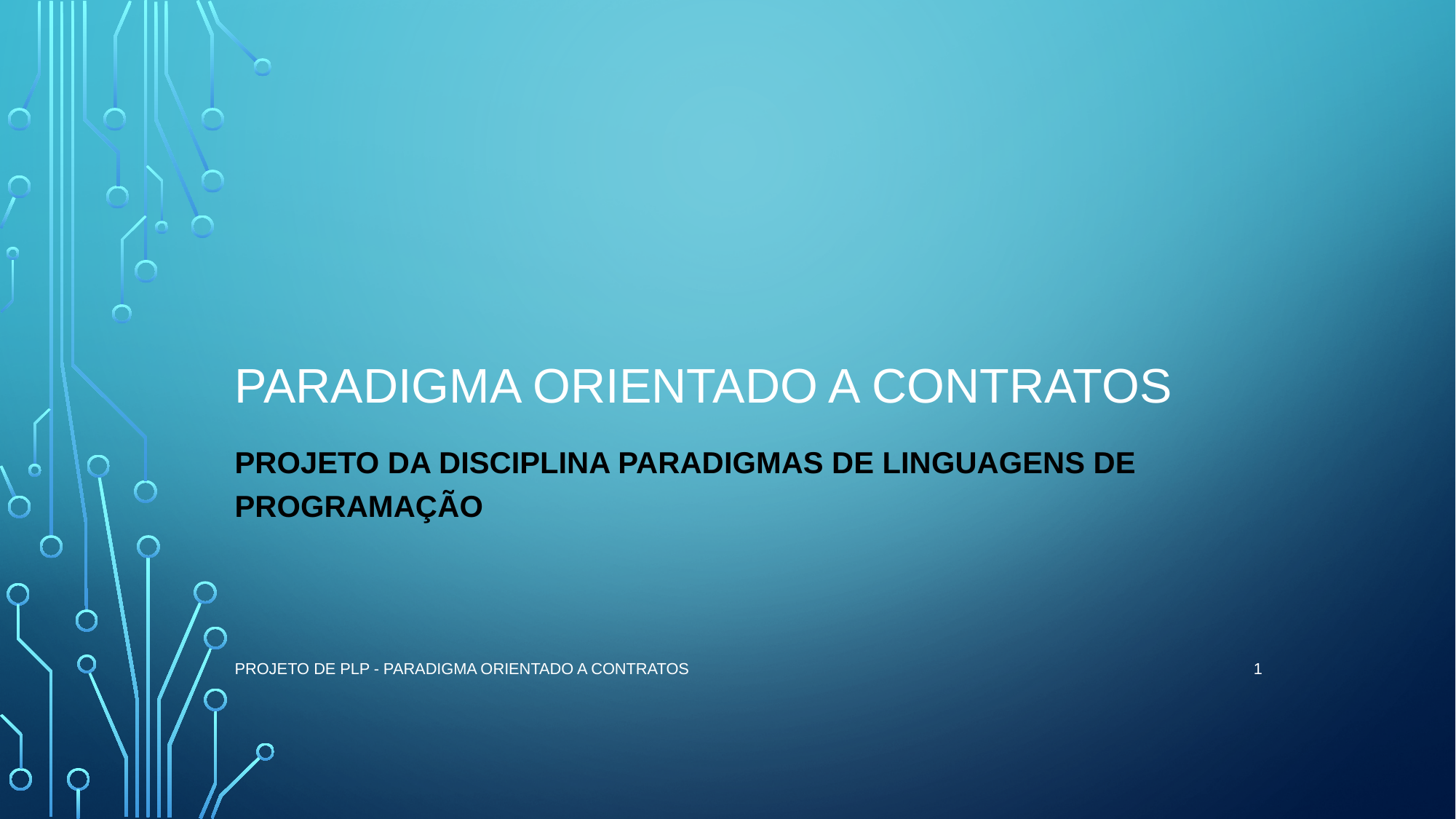

# Paradigma orientado a contratos
Projeto da disciplina paradigmas de linguagens de programação
1
Projeto de PLP - Paradigma Orientado a Contratos